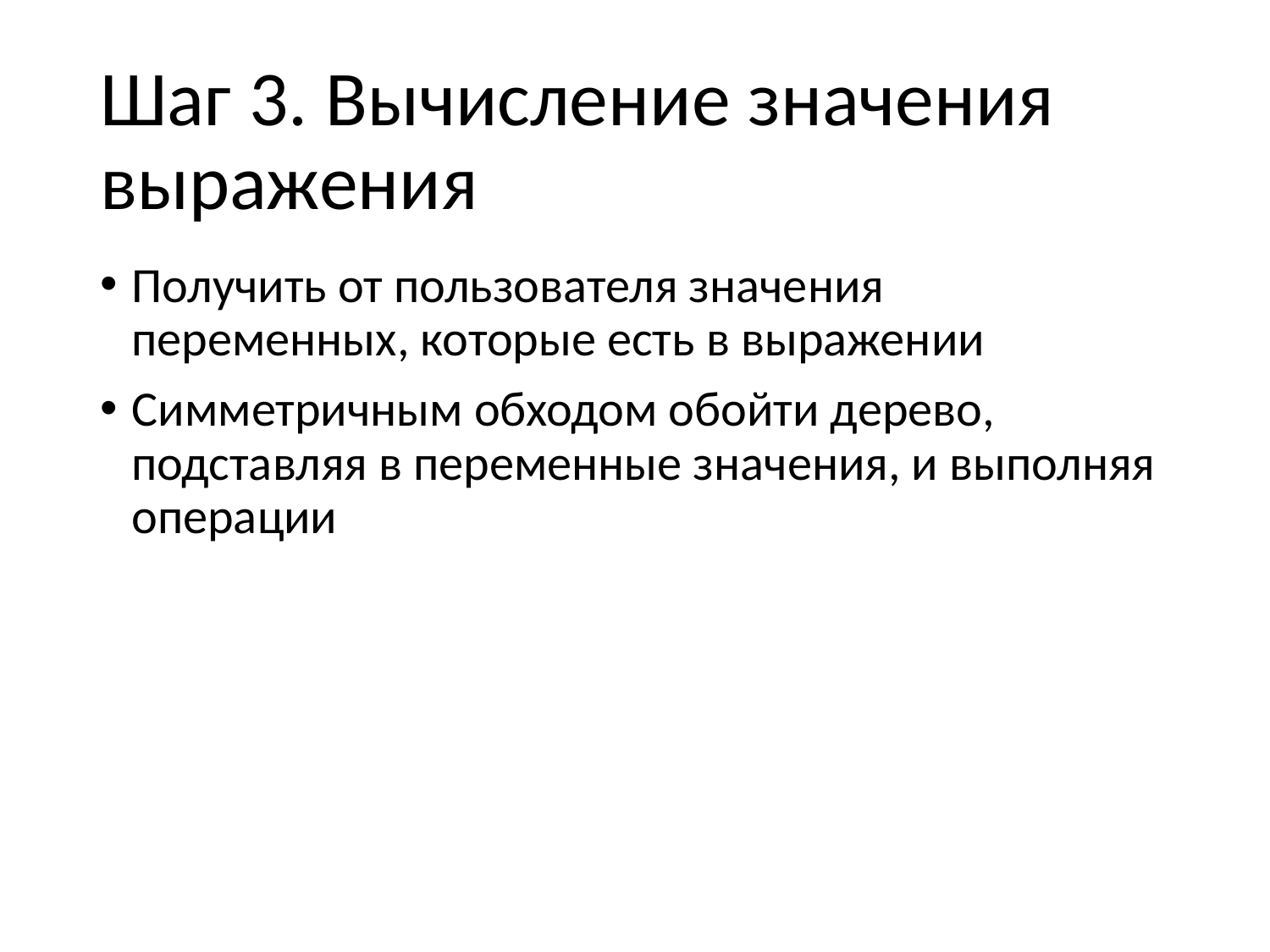

# Шаг 3. Вычисление значения выражения
Получить от пользователя значения переменных, которые есть в выражении
Симметричным обходом обойти дерево, подставляя в переменные значения, и выполняя операции